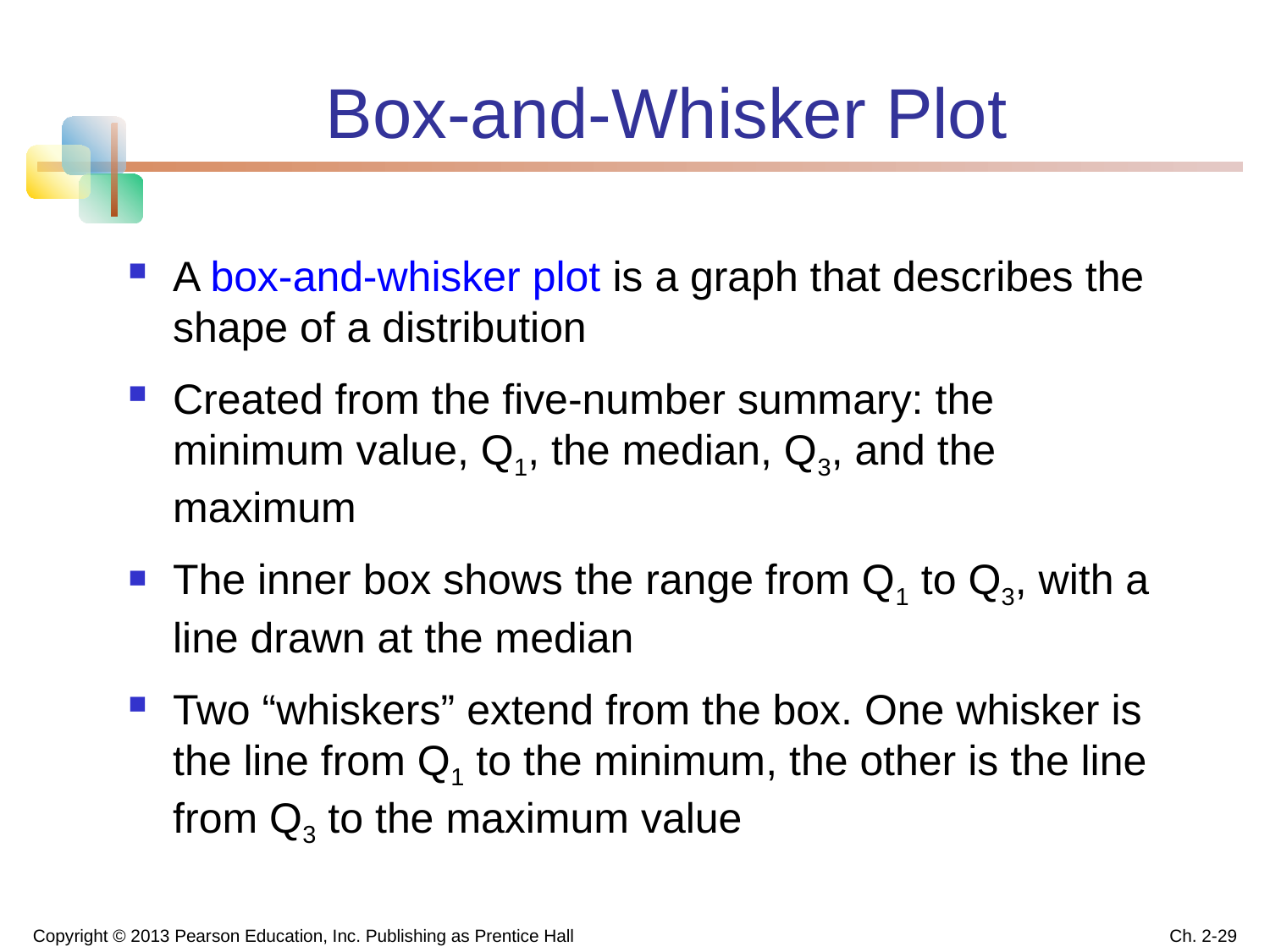

# Box-and-Whisker Plot
A box-and-whisker plot is a graph that describes the shape of a distribution
Created from the five-number summary: the minimum value, Q1, the median, Q3, and the maximum
The inner box shows the range from Q1 to Q3, with a line drawn at the median
Two “whiskers” extend from the box. One whisker is the line from Q1 to the minimum, the other is the line from Q3 to the maximum value
Copyright © 2013 Pearson Education, Inc. Publishing as Prentice Hall
Ch. 2-29